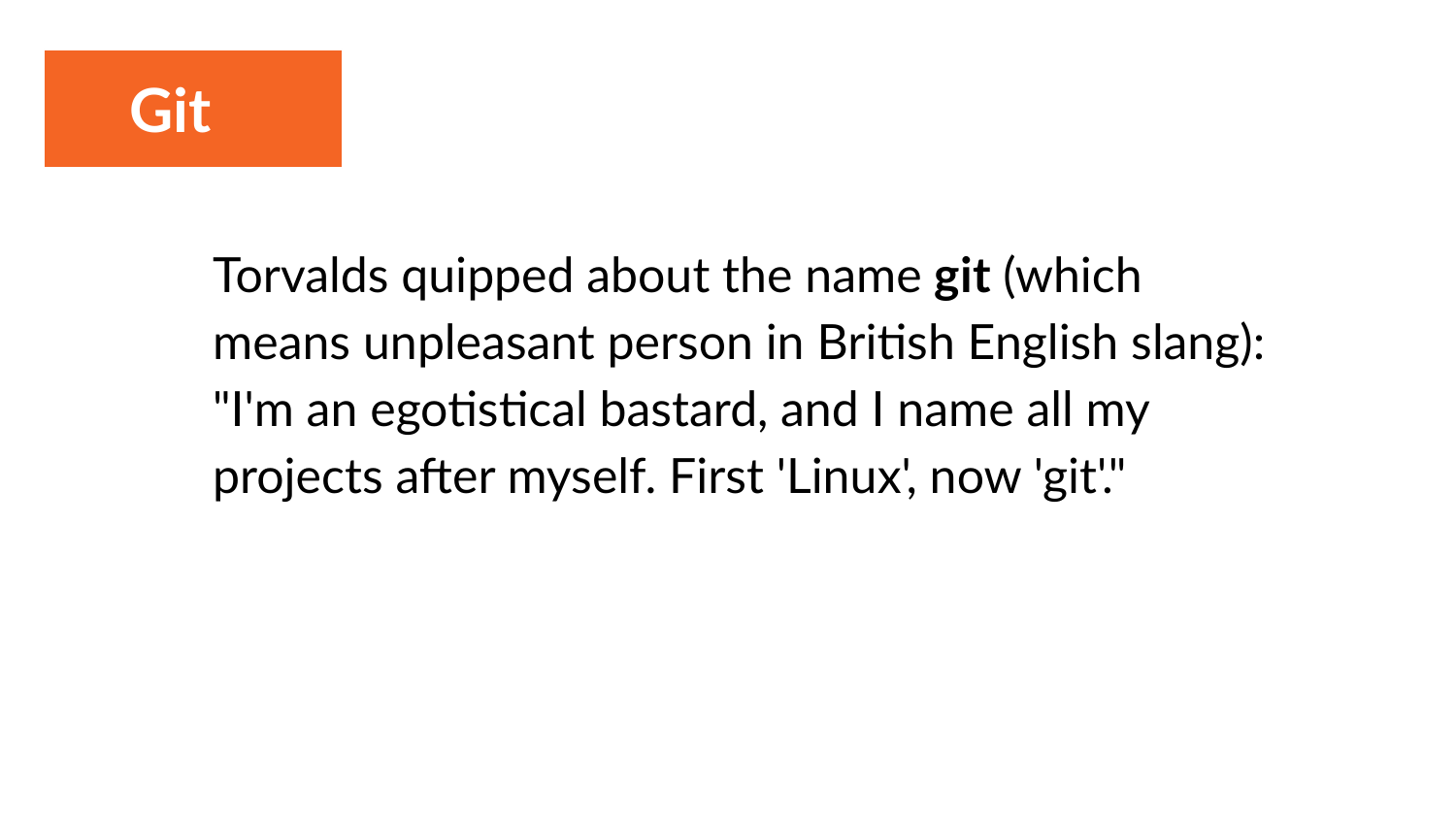

Git
09.17.XX
Torvalds quipped about the name git (which means unpleasant person in British English slang): "I'm an egotistical bastard, and I name all my projects after myself. First 'Linux', now 'git'."